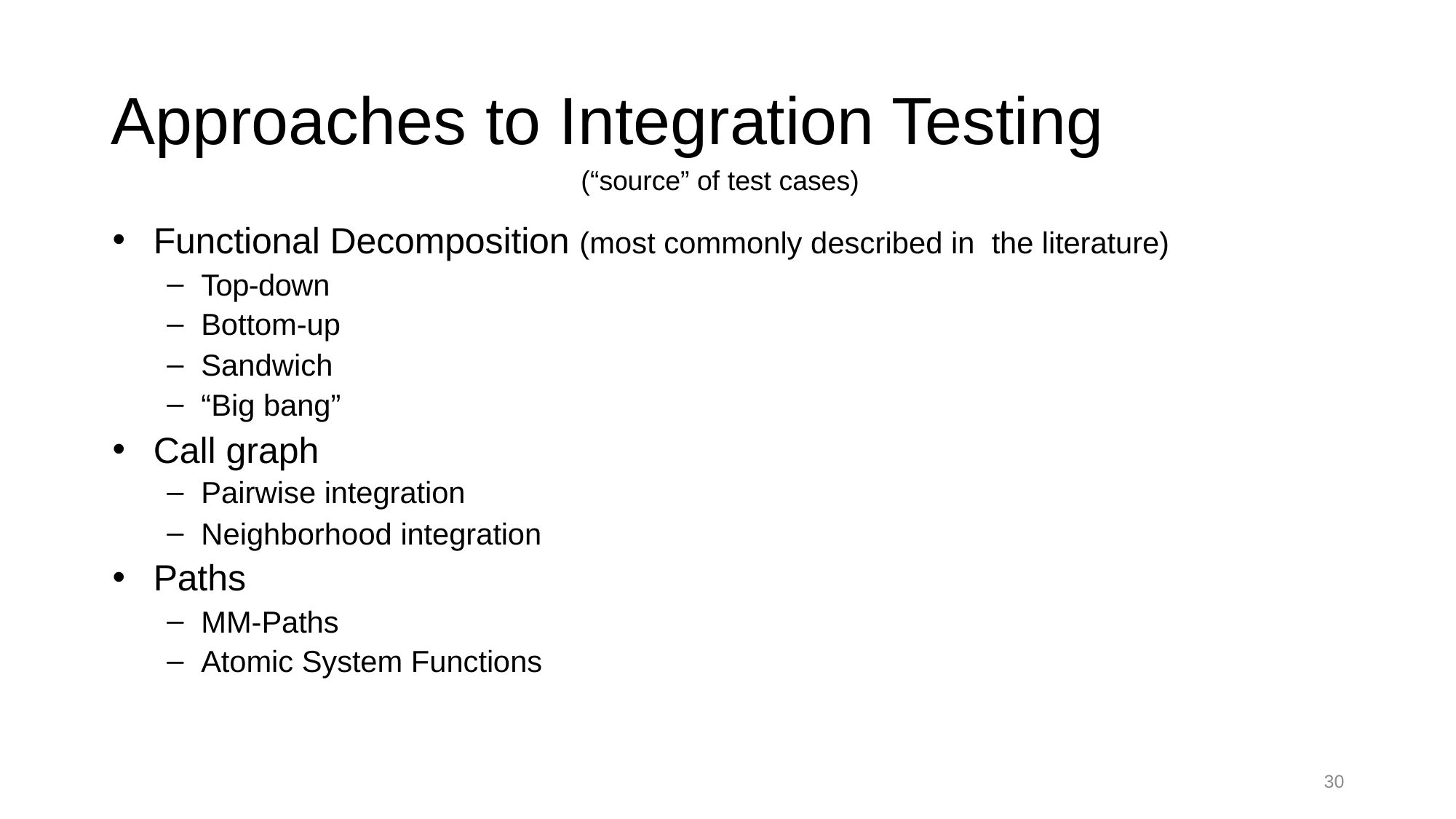

# Approaches to Integration Testing
(“source” of test cases)
Functional Decomposition (most commonly described in  the literature)
Top-down
Bottom-up
Sandwich
“Big bang”
Call graph
Pairwise integration
Neighborhood integration
Paths
MM-Paths
Atomic System Functions

30